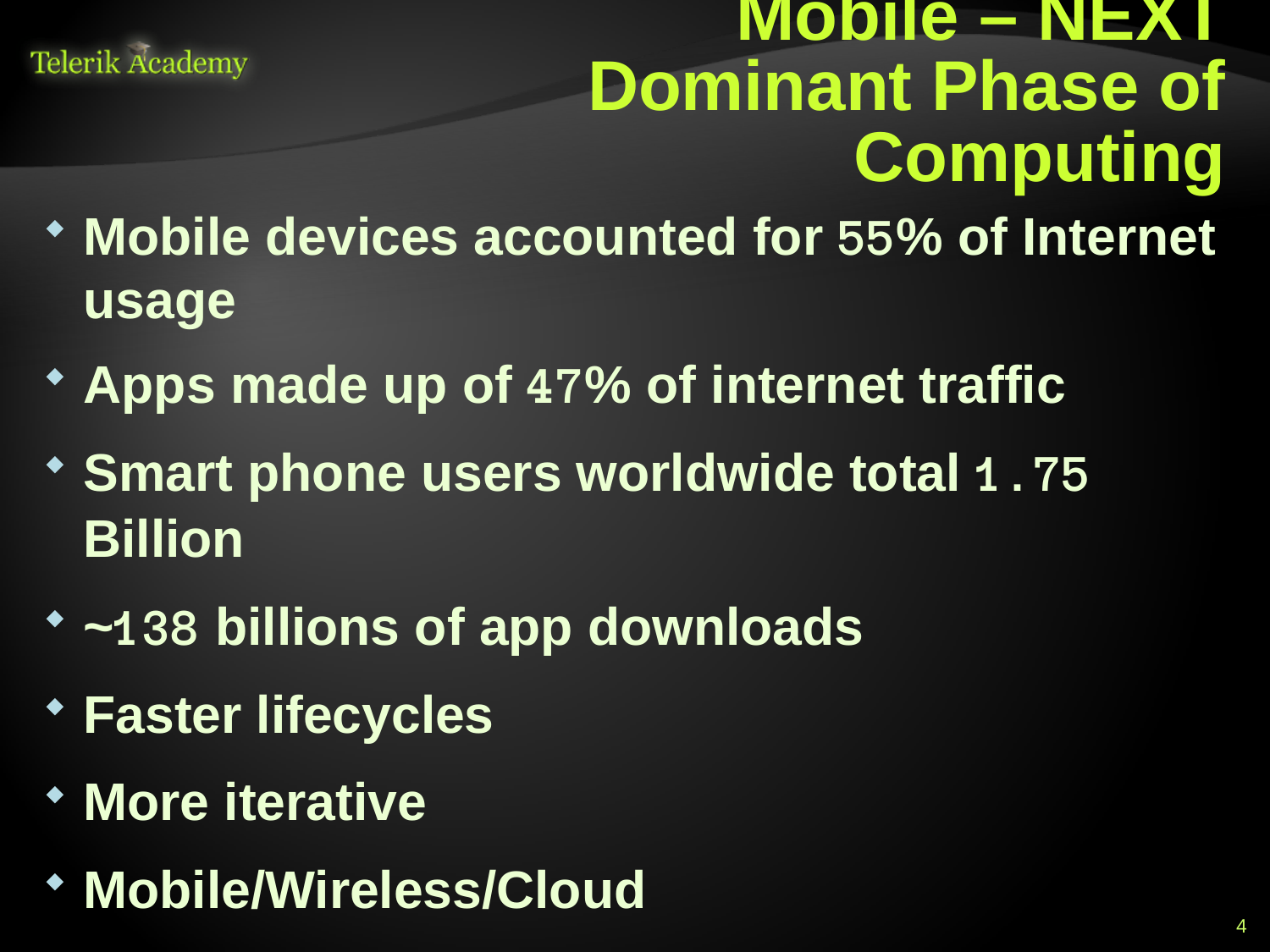

# Mobile – NEXT Dominant Phase of Computing
Mobile devices accounted for 55% of Internet usage
Apps made up of 47% of internet traffic
Smart phone users worldwide total 1.75 Billion
~138 billions of app downloads
Faster lifecycles
More iterative
Mobile/Wireless/Cloud

4